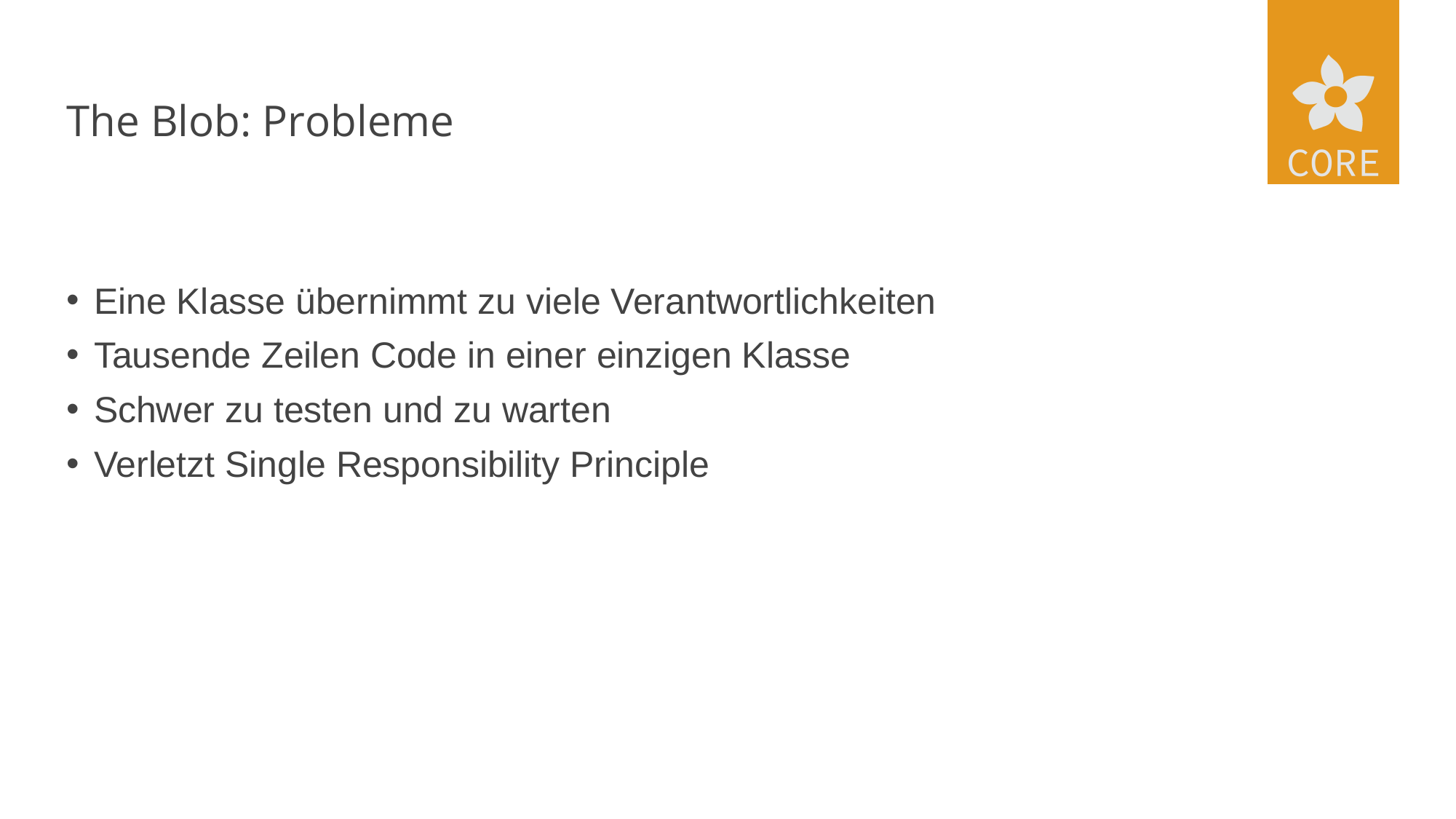

# The Blob: Probleme

Eine Klasse übernimmt zu viele Verantwortlichkeiten
Tausende Zeilen Code in einer einzigen Klasse
Schwer zu testen und zu warten
Verletzt Single Responsibility Principle